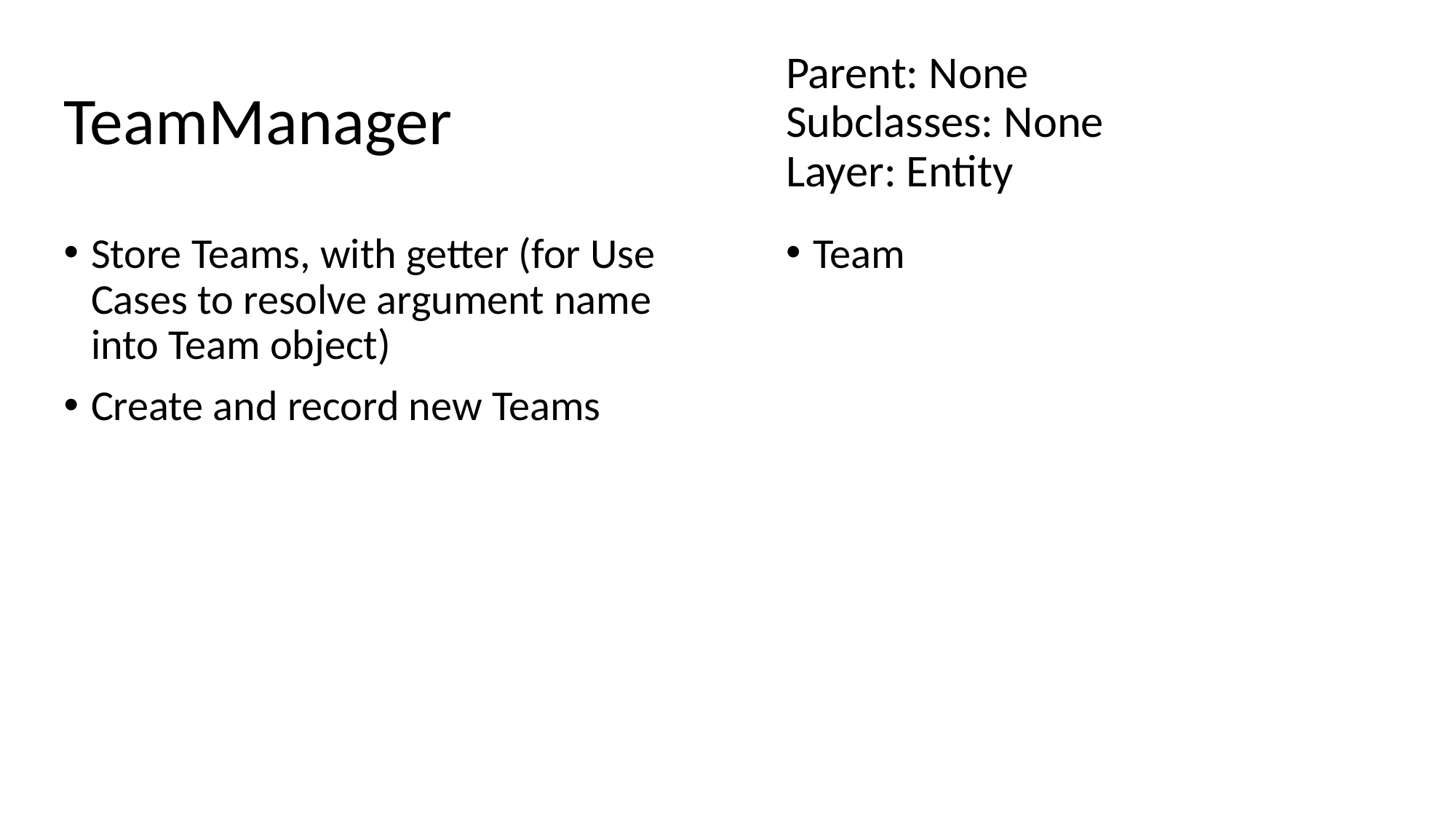

# TeamManager
Parent: None
Subclasses: None
Layer: Entity
Store Teams, with getter (for Use Cases to resolve argument name into Team object)
Create and record new Teams
Team